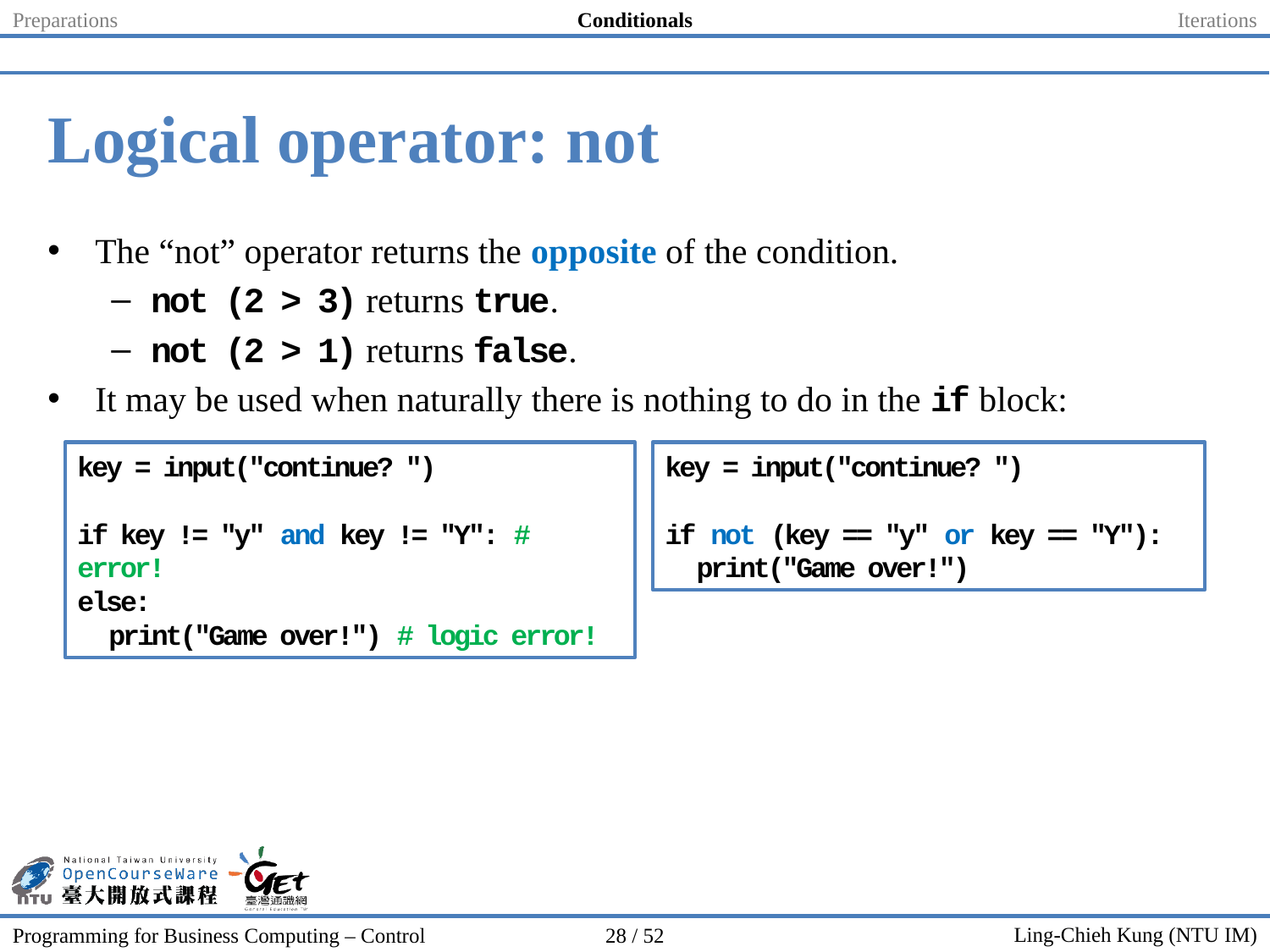

Preparations
Conditionals
Iterations

# Logical operator: not
The “not” operator returns the opposite of the condition.
not (2 > 3) returns true.
not (2 > 1) returns false.
It may be used when naturally there is nothing to do in the if block:

key = input("continue? ")

if not (key == "y" or key == "Y"):
  print("Game over!")
key = input("continue? ")

if key != "y" and key != "Y": # error!
else:
  print("Game over!") # logic error!